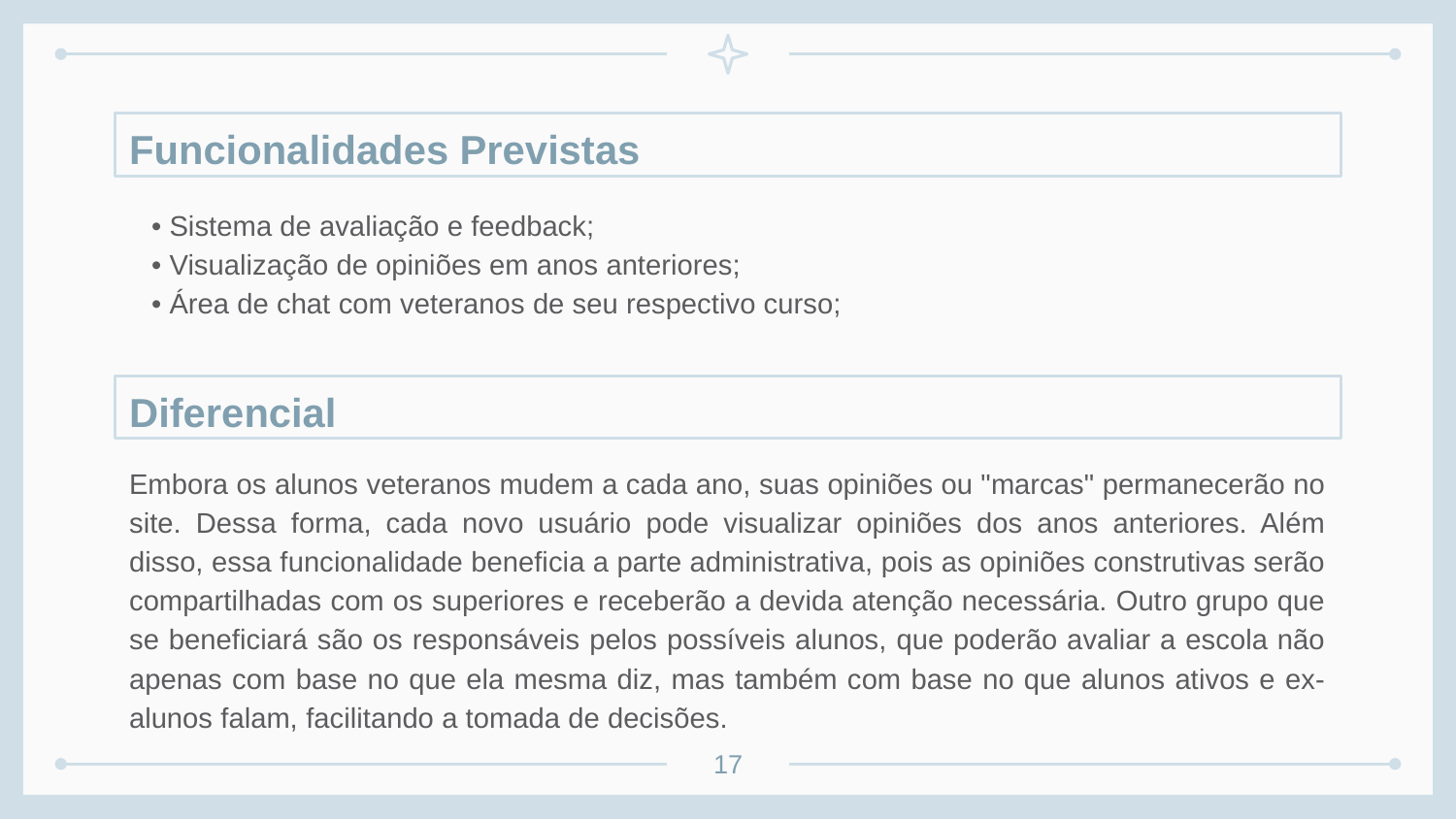

Funcionalidades Previstas
• Sistema de avaliação e feedback;
• Visualização de opiniões em anos anteriores;
• Área de chat com veteranos de seu respectivo curso;

Diferencial
Embora os alunos veteranos mudem a cada ano, suas opiniões ou "marcas" permanecerão no site. Dessa forma, cada novo usuário pode visualizar opiniões dos anos anteriores. Além disso, essa funcionalidade beneficia a parte administrativa, pois as opiniões construtivas serão compartilhadas com os superiores e receberão a devida atenção necessária. Outro grupo que se beneficiará são os responsáveis pelos possíveis alunos, que poderão avaliar a escola não apenas com base no que ela mesma diz, mas também com base no que alunos ativos e ex-alunos falam, facilitando a tomada de decisões.
17